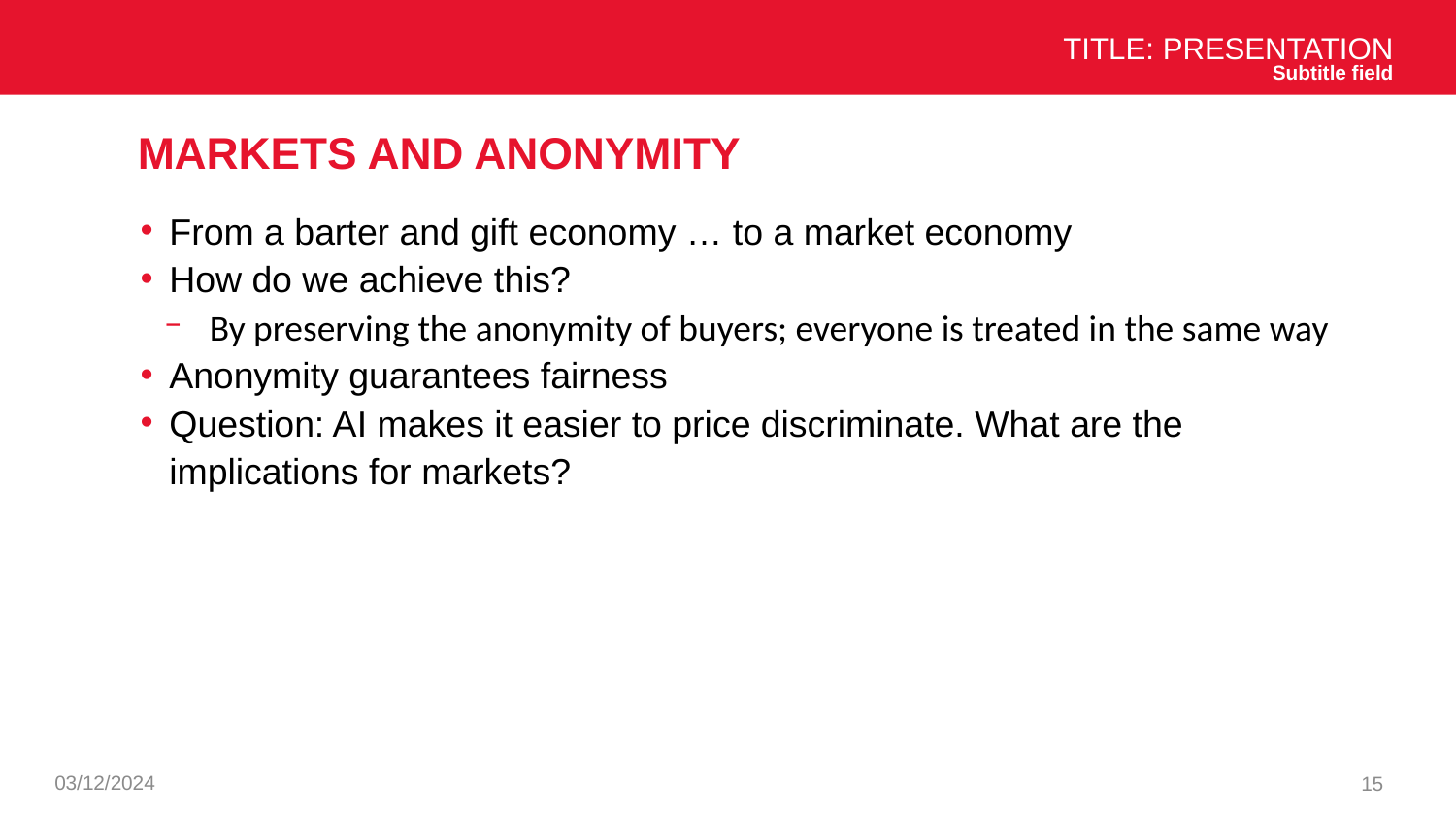

Title: Presentation
Subtitle field
# Markets and anonymity
From a barter and gift economy … to a market economy
How do we achieve this?
By preserving the anonymity of buyers; everyone is treated in the same way
Anonymity guarantees fairness
Question: AI makes it easier to price discriminate. What are the implications for markets?
03/12/2024
15